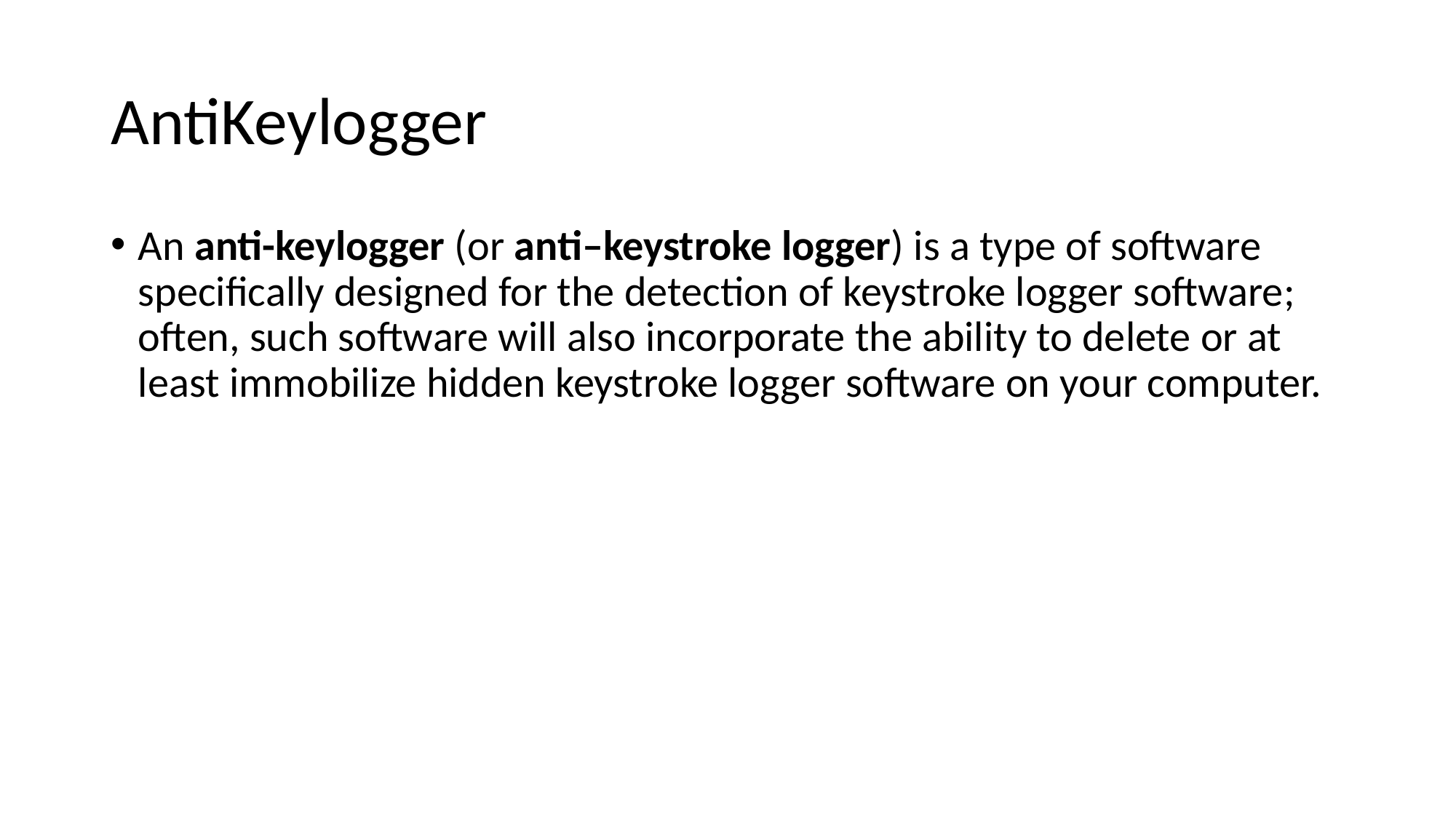

# AntiKeylogger
An anti-keylogger (or anti–keystroke logger) is a type of software specifically designed for the detection of keystroke logger software; often, such software will also incorporate the ability to delete or at least immobilize hidden keystroke logger software on your computer.